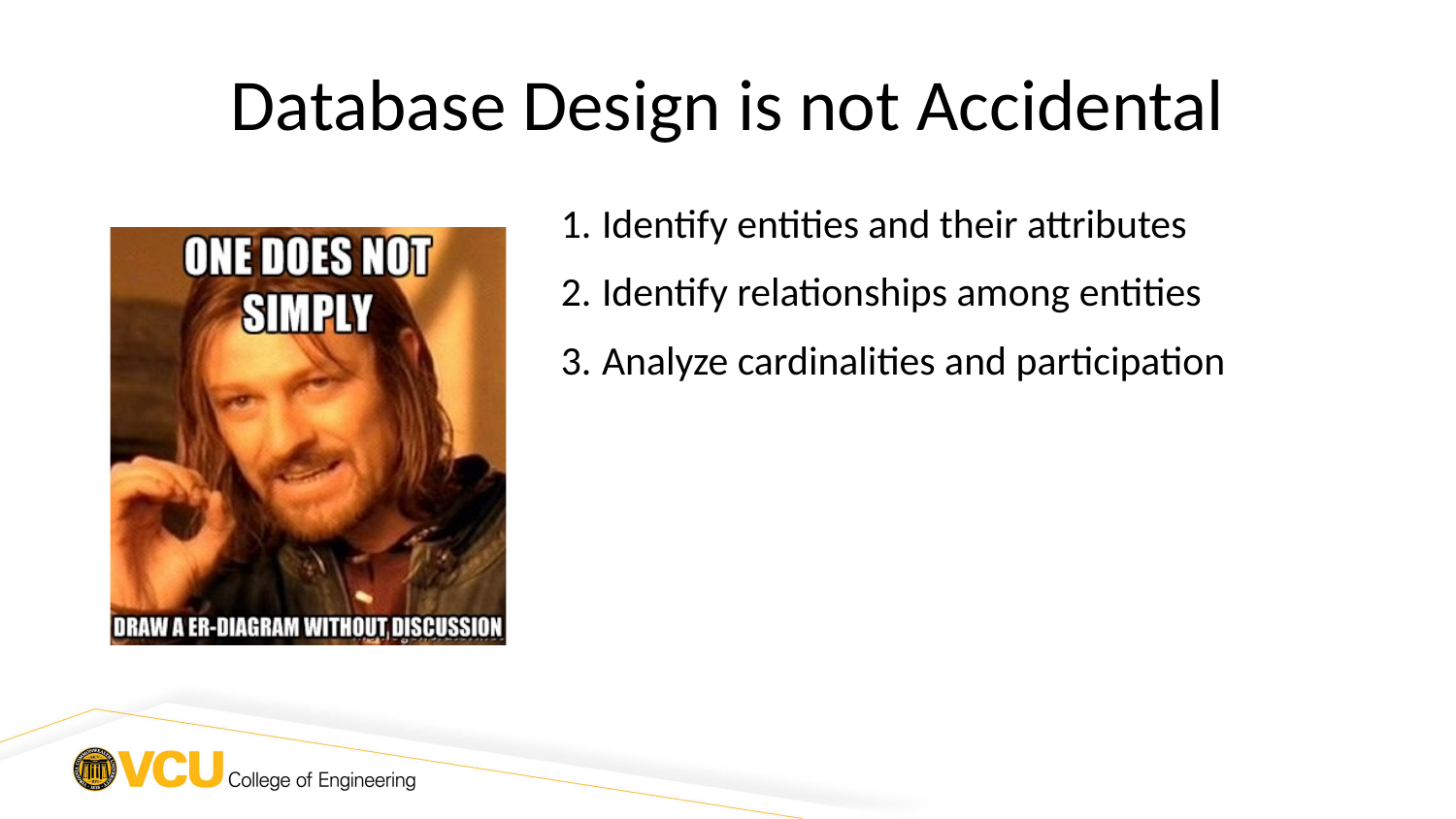

# Database Design is not Accidental

Identify entities and their attributes
Identify relationships among entities
Analyze cardinalities and participation

32